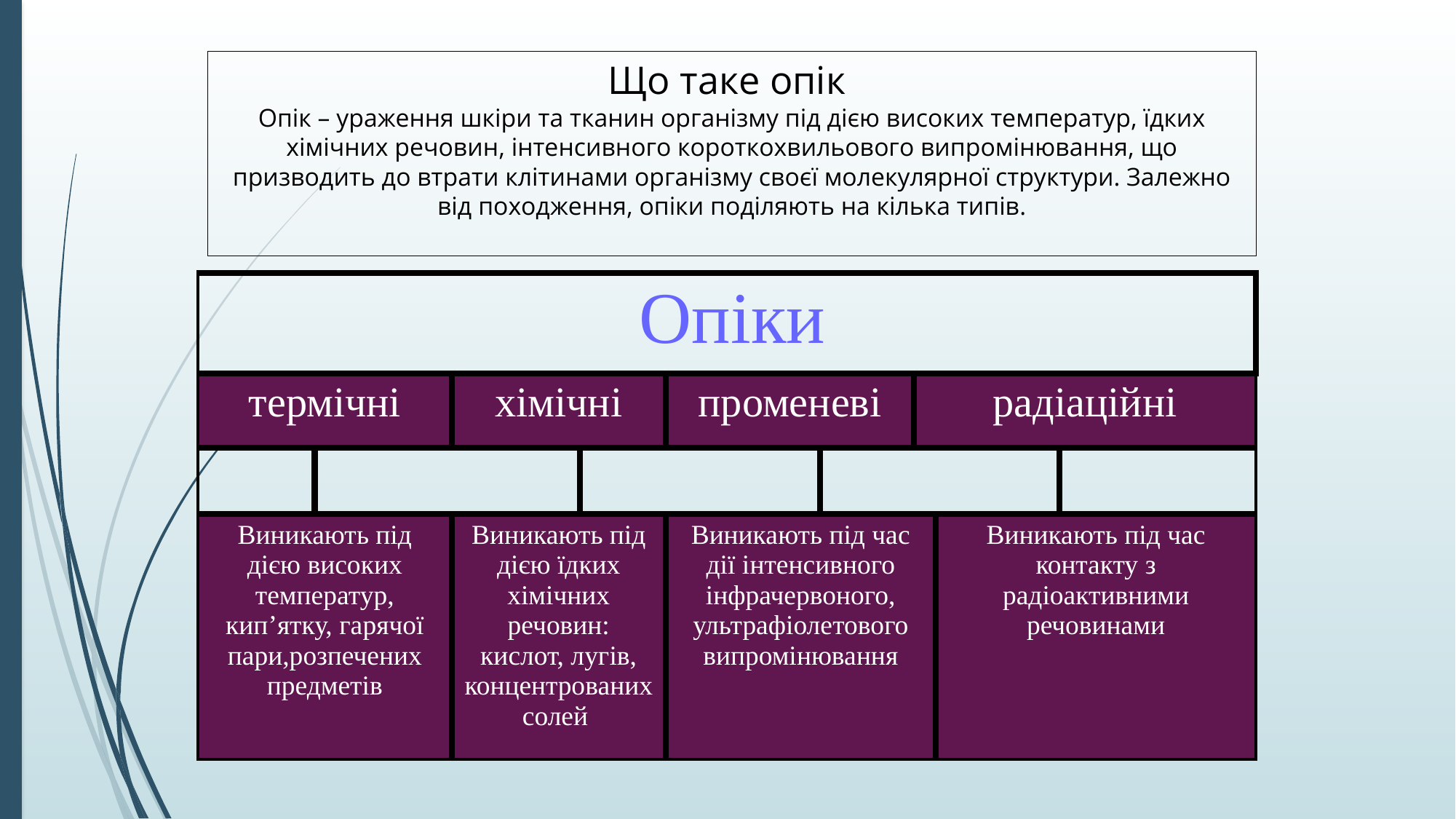

# Що таке опік Опік – ураження шкіри та тканин організму під дією високих температур, їдких хімічних речовин, інтенсивного короткохвильового випромінювання, що призводить до втрати клітинами організму своєї молекулярної структури. Залежно від походження, опіки поділяють на кілька типів.
| Опіки |  |  |  |  |  |  |  |  |
| --- | --- | --- | --- | --- | --- | --- | --- | --- |
| термічні |  | хімічні |  | променеві |  | радіаційні |  |  |
|  |  |  |  |  |  |  |  |  |
| Виникають під дією високих температур, кип’ятку, гарячої пари,розпечених предметів |  | Виникають під дією їдких хімічних речовин: кислот, лугів, концентрованих солей |  | Виникають під час дії інтенсивного інфрачервоного, ультрафіолетового випромінювання |  |  | Виникають під час контакту з радіоактивними речовинами |  |